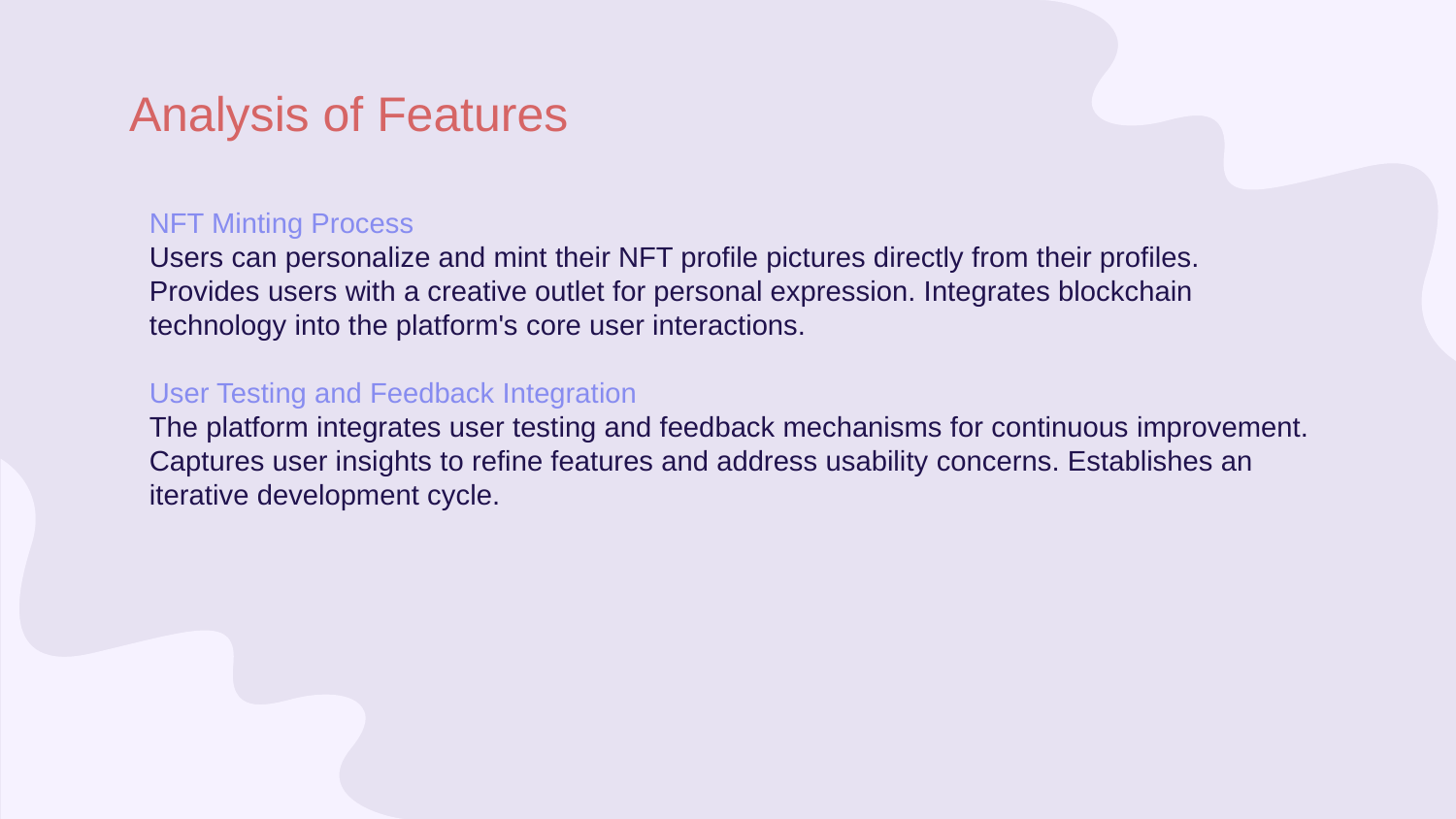

# Analysis of Features
NFT Minting Process
Users can personalize and mint their NFT profile pictures directly from their profiles. Provides users with a creative outlet for personal expression. Integrates blockchain technology into the platform's core user interactions.

User Testing and Feedback Integration
The platform integrates user testing and feedback mechanisms for continuous improvement. Captures user insights to refine features and address usability concerns. Establishes an iterative development cycle.